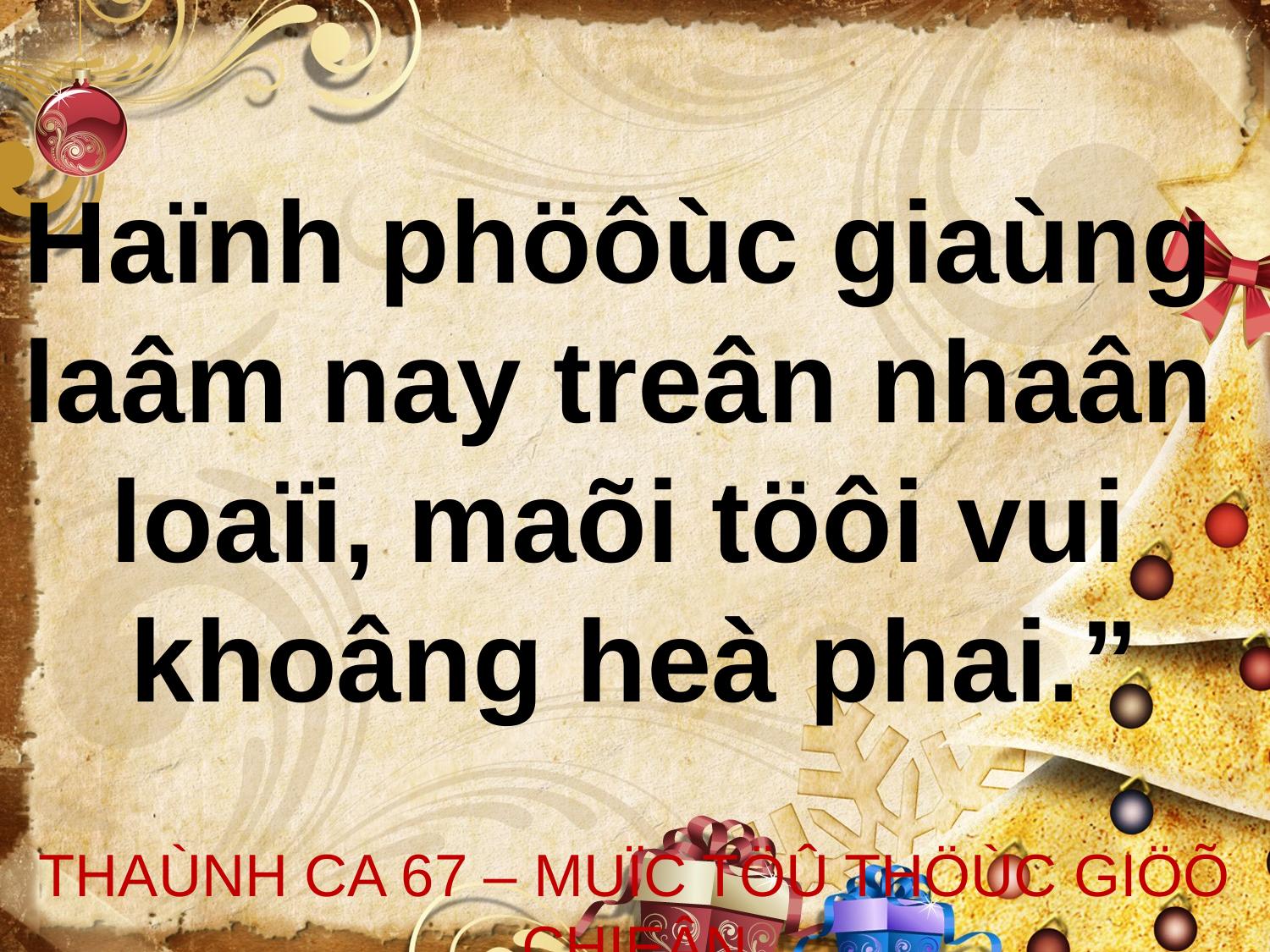

Haïnh phöôùc giaùng
laâm nay treân nhaân
loaïi, maõi töôi vui
khoâng heà phai.”
THAÙNH CA 67 – MUÏC TÖÛ THÖÙC GIÖÕ CHIEÂN